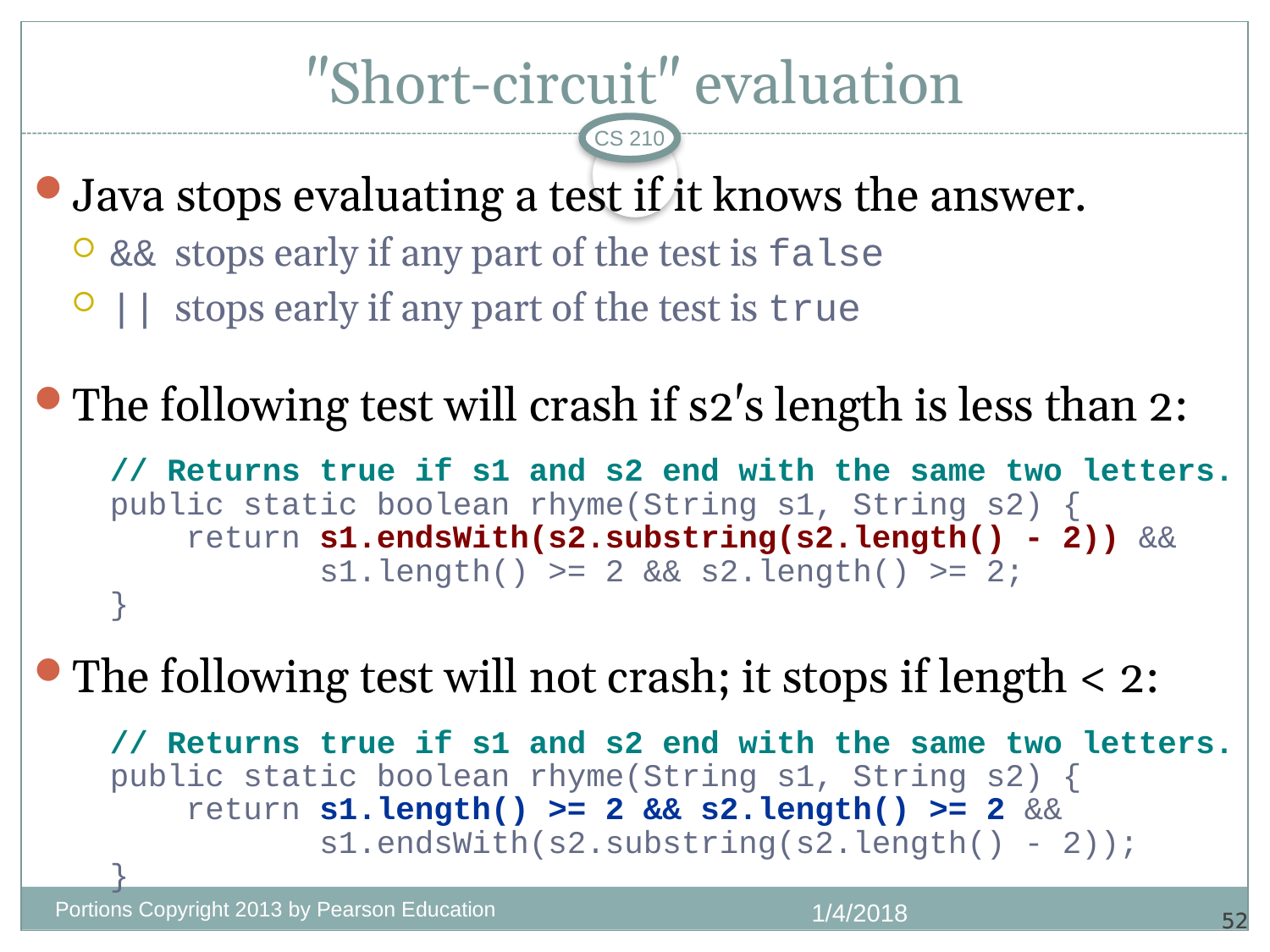

# "Short-circuit" evaluation
CS 210
Java stops evaluating a test if it knows the answer.
&&  stops early if any part of the test is false
||  stops early if any part of the test is true

The following test will crash if s2's length is less than 2:

	// Returns true if s1 and s2 end with the same two letters.
	public static boolean rhyme(String s1, String s2) {
	    return s1.endsWith(s2.substring(s2.length() - 2)) &&
             s1.length() >= 2 && s2.length() >= 2;
	}

The following test will not crash; it stops if length < 2:

	// Returns true if s1 and s2 end with the same two letters.
	public static boolean rhyme(String s1, String s2) {
	    return s1.length() >= 2 && s2.length() >= 2 &&
	           s1.endsWith(s2.substring(s2.length() - 2));
	}
Portions Copyright 2013 by Pearson Education
1/4/2018